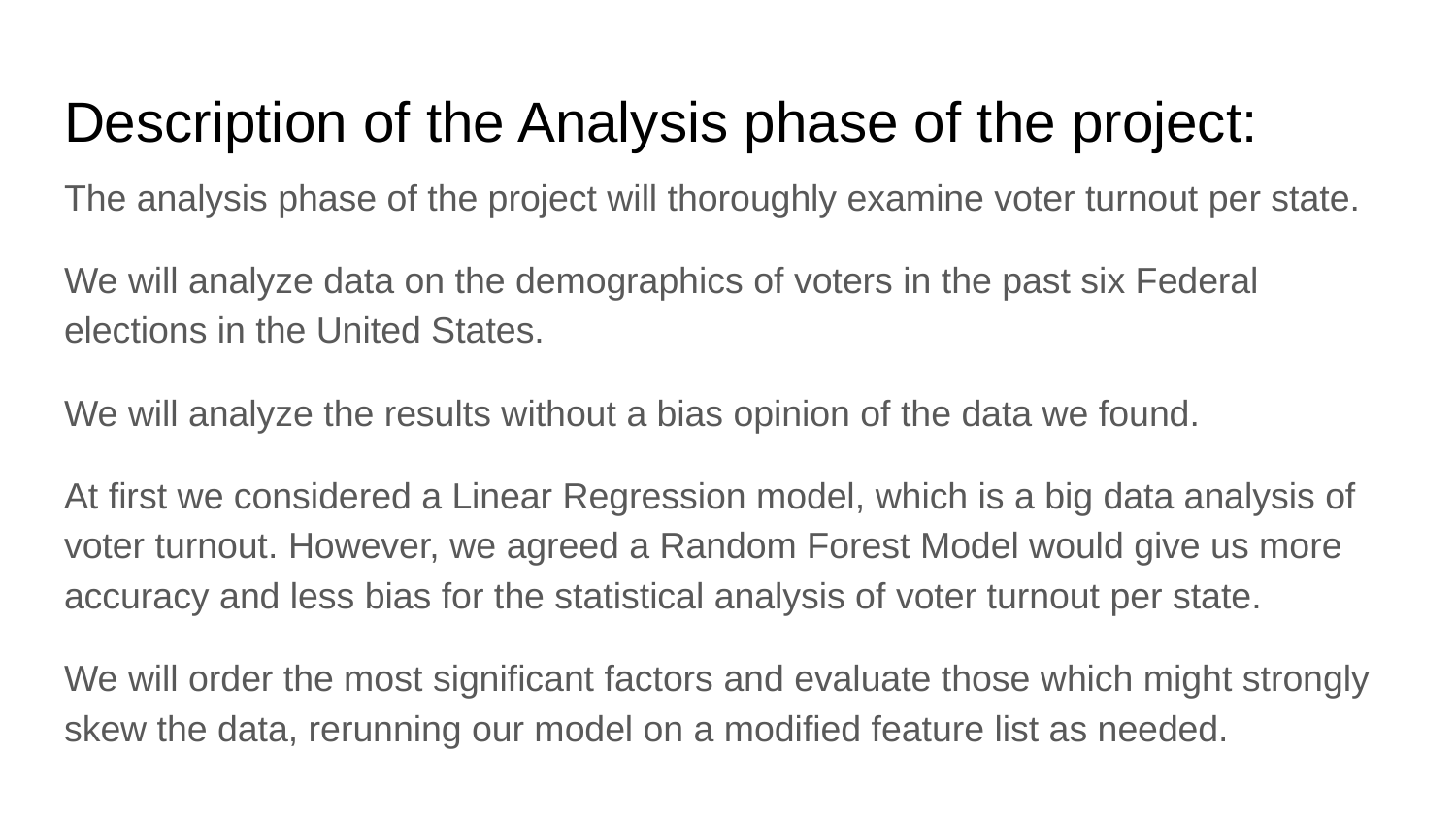

# Description of the Analysis phase of the project:
The analysis phase of the project will thoroughly examine voter turnout per state.
We will analyze data on the demographics of voters in the past six Federal elections in the United States.
We will analyze the results without a bias opinion of the data we found.
At first we considered a Linear Regression model, which is a big data analysis of voter turnout. However, we agreed a Random Forest Model would give us more accuracy and less bias for the statistical analysis of voter turnout per state.
We will order the most significant factors and evaluate those which might strongly skew the data, rerunning our model on a modified feature list as needed.